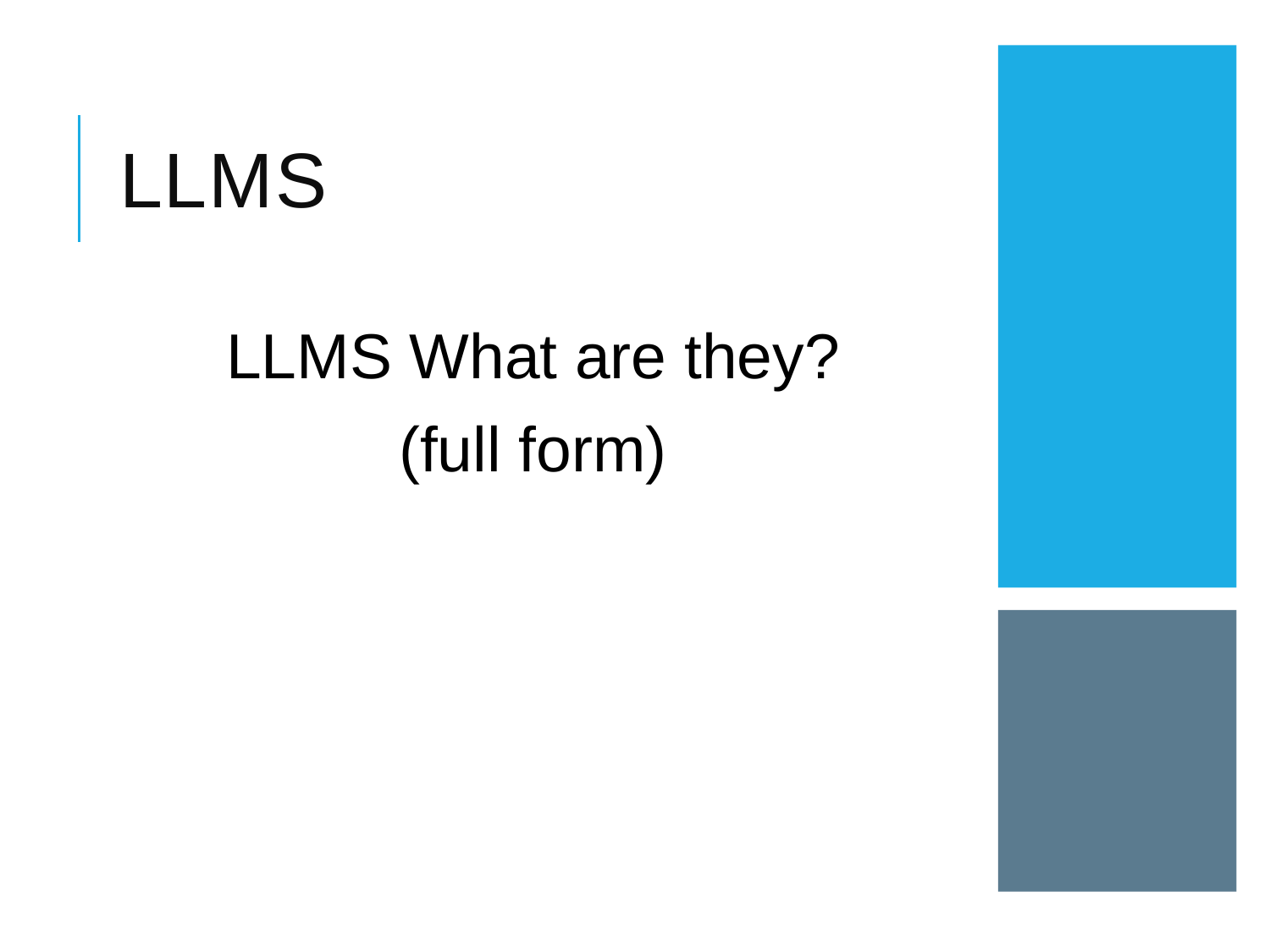

# LLMs
LLMS What are they?
(full form)